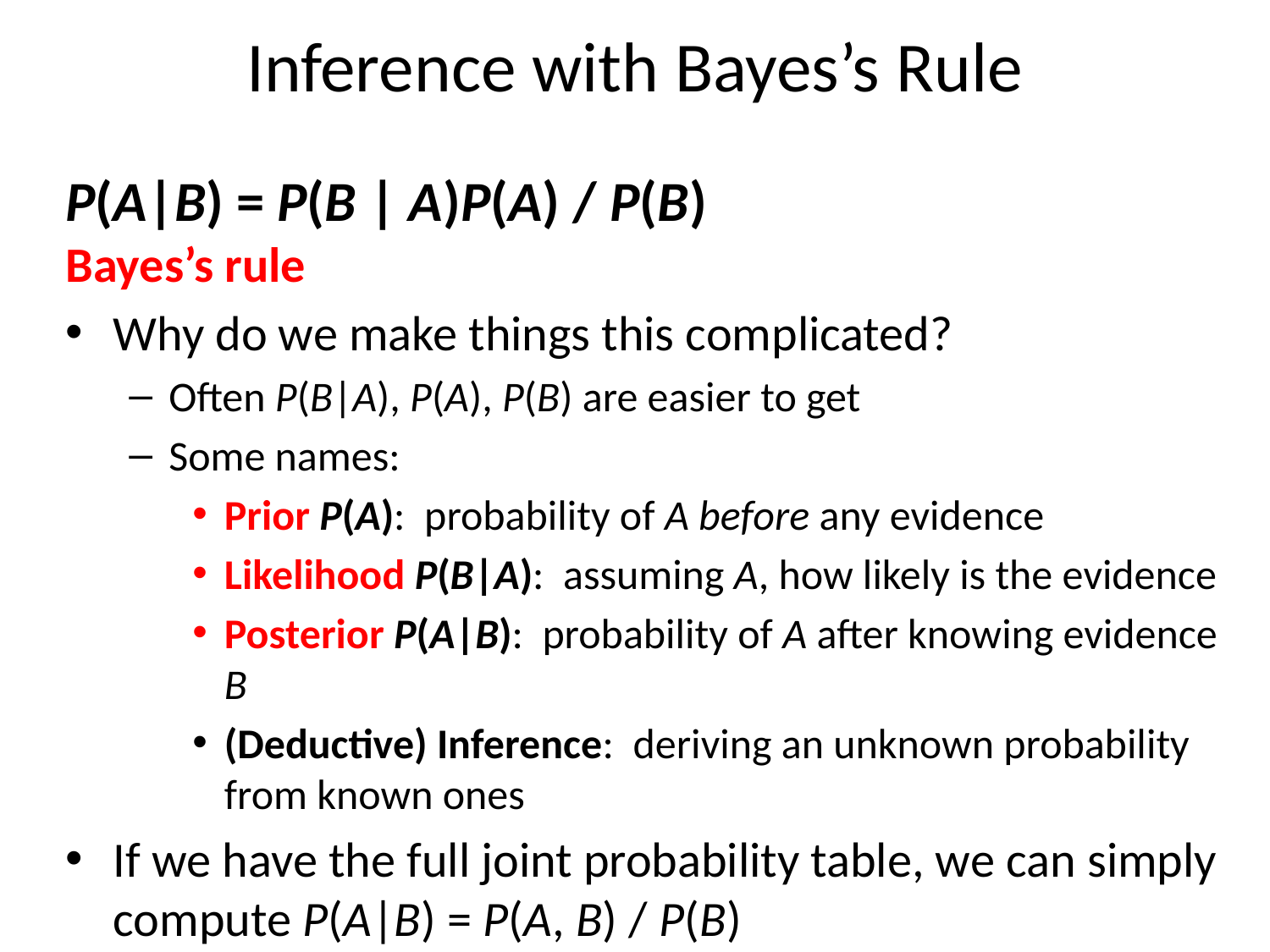

# Inference with Bayes’s Rule
P(A|B) = P(B | A)P(A) / P(B)			Bayes’s rule
Why do we make things this complicated?
Often P(B|A), P(A), P(B) are easier to get
Some names:
Prior P(A):  probability of A before any evidence
Likelihood P(B|A):  assuming A, how likely is the evidence
Posterior P(A|B):  probability of A after knowing evidence B
(Deductive) Inference:  deriving an unknown probability from known ones
If we have the full joint probability table, we can simply compute P(A|B) = P(A, B) / P(B)